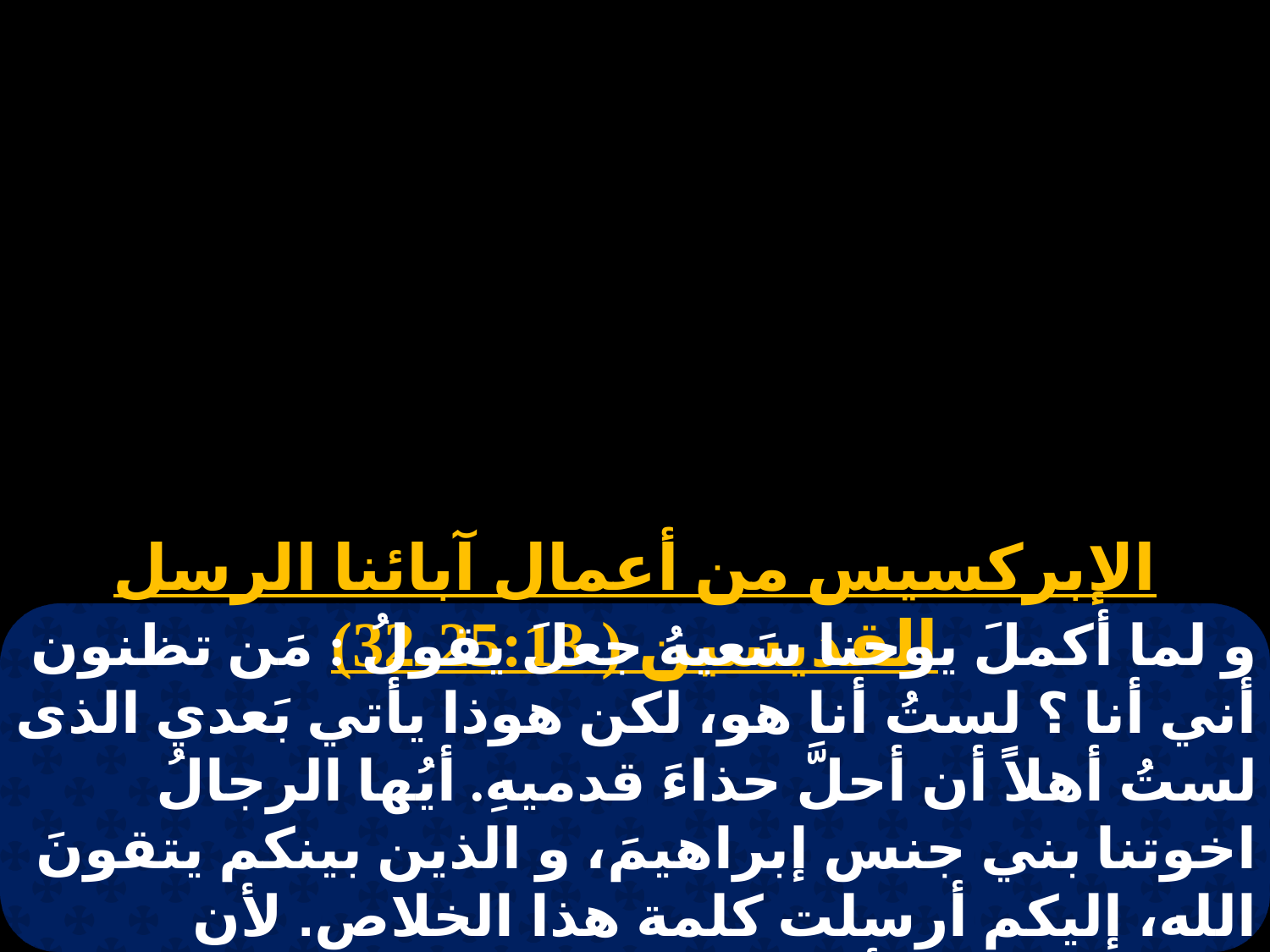

الإبركسيس من أعمال آبائنا الرسل القديسين ( 25:13ـ32)
و لما أكملَ يوحنا سَعيهُ جعلَ يقولُ : مَن تظنون أني أنا ؟ لستُ أنا هو، لكن هوذا يأتي بَعدي الذى لستُ أهلاً أن أحلَّ حذاءَ قدميهِ. أيُها الرجالُ اخوتنا بني جنس إبراهيمَ، و الذين بينكم يتقونَ الله، إليكم أرسلت كلمة هذا الخلاص. لأن الساكنين في أورشليمَ و رؤساءهمُ لم يعرفوا هذا. و أقوالُ الأنبياءِ التى تقرأ في كل سبتٍ تمموها إذ حكموا عليه.